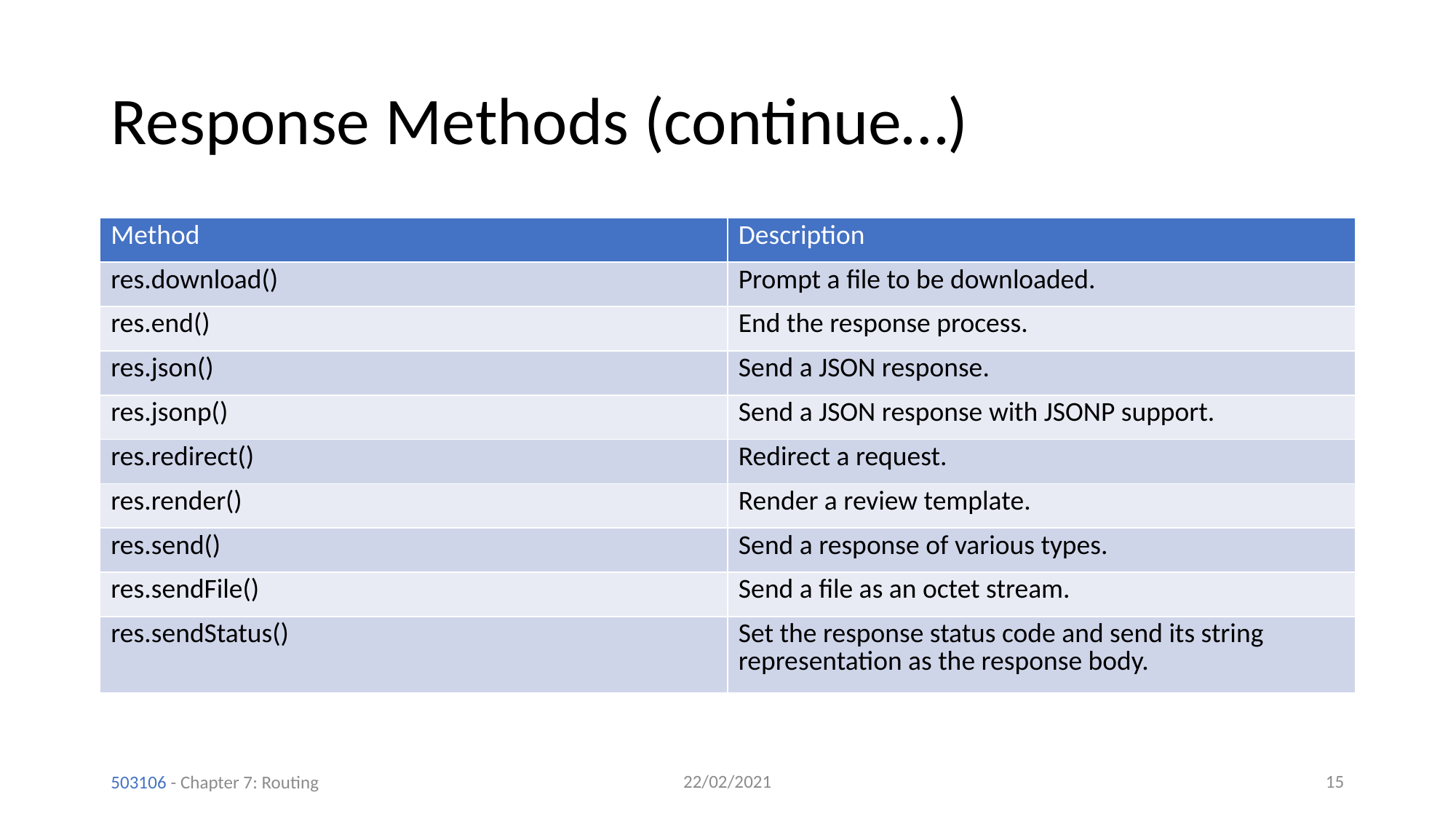

# Response Methods (continue…)
| Method | Description |
| --- | --- |
| res.download() | Prompt a file to be downloaded. |
| res.end() | End the response process. |
| res.json() | Send a JSON response. |
| res.jsonp() | Send a JSON response with JSONP support. |
| res.redirect() | Redirect a request. |
| res.render() | Render a review template. |
| res.send() | Send a response of various types. |
| res.sendFile() | Send a file as an octet stream. |
| res.sendStatus() | Set the response status code and send its string representation as the response body. |
22/02/2021
15